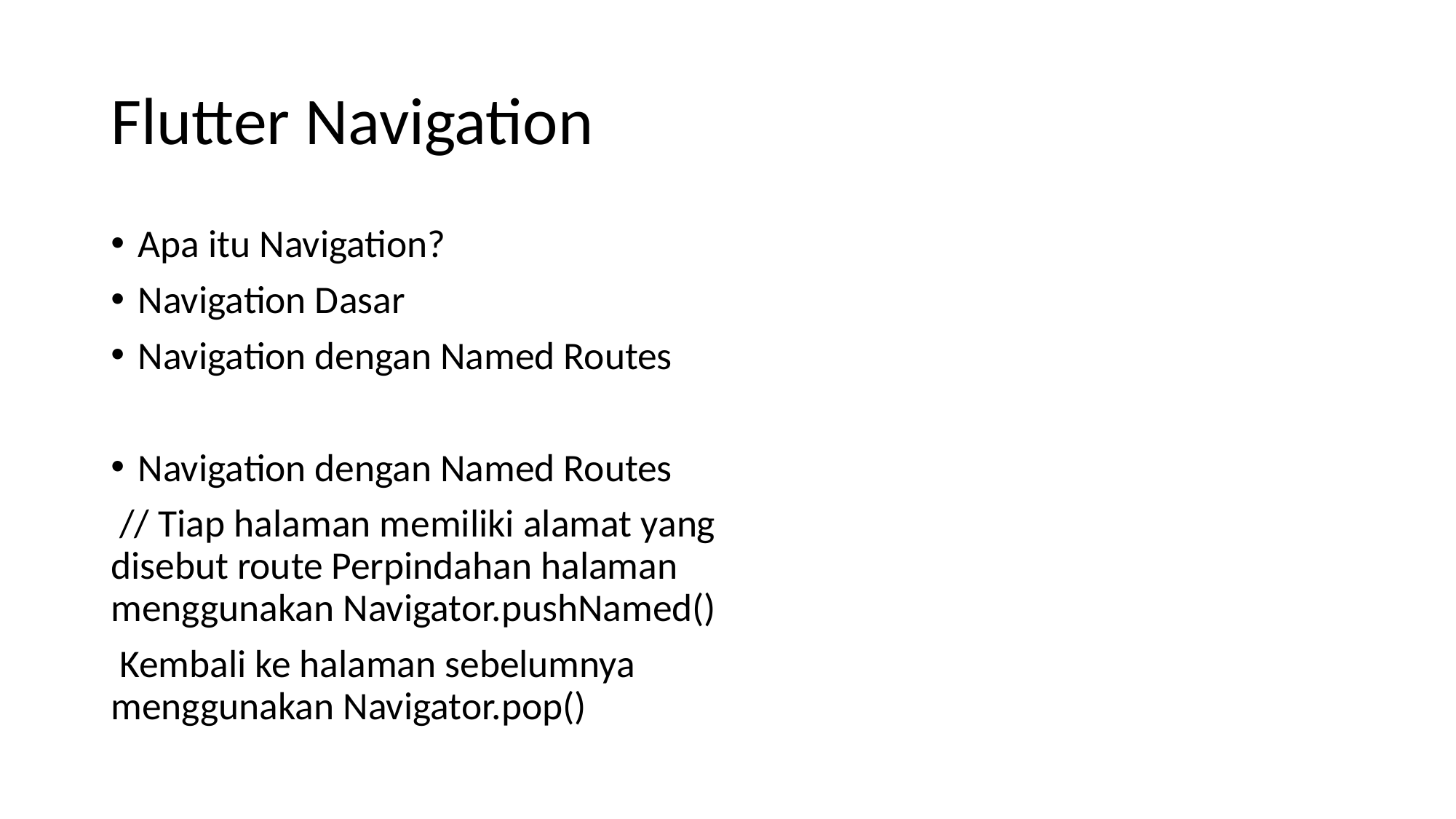

# Flutter Navigation
Apa itu Navigation?
Navigation Dasar
Navigation dengan Named Routes

Navigation dengan Named Routes
 // Tiap halaman memiliki alamat yang disebut route Perpindahan halaman menggunakan Navigator.pushNamed()
 Kembali ke halaman sebelumnya menggunakan Navigator.pop()